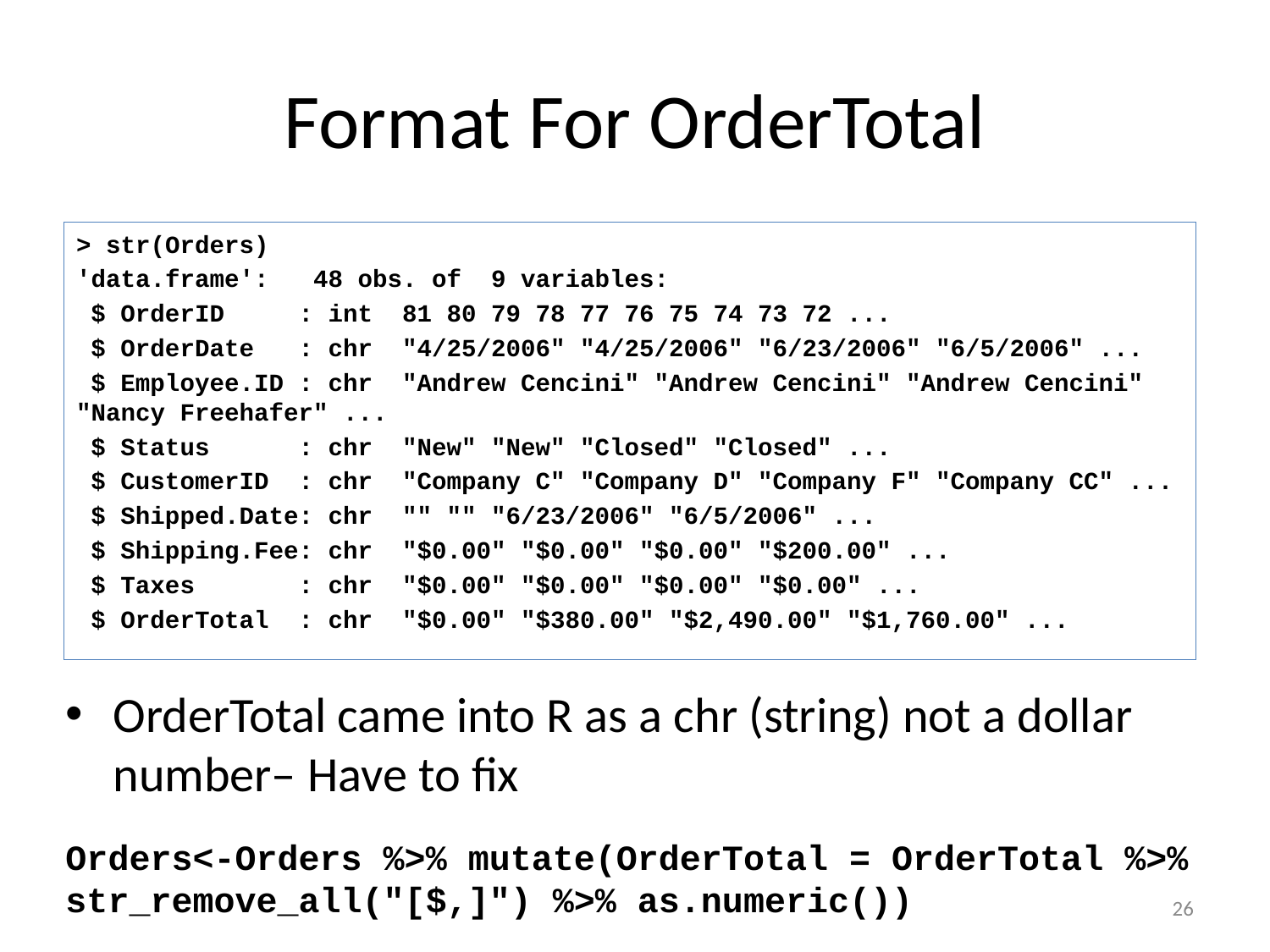

# Format For OrderTotal
> str(Orders)
'data.frame':   48 obs. of  9 variables:
 $ OrderID     : int  81 80 79 78 77 76 75 74 73 72 ...
 $ OrderDate   : chr  "4/25/2006" "4/25/2006" "6/23/2006" "6/5/2006" ...
 $ Employee.ID : chr  "Andrew Cencini" "Andrew Cencini" "Andrew Cencini" "Nancy Freehafer" ...
 $ Status      : chr  "New" "New" "Closed" "Closed" ...
 $ CustomerID  : chr  "Company C" "Company D" "Company F" "Company CC" ...
 $ Shipped.Date: chr  "" "" "6/23/2006" "6/5/2006" ...
 $ Shipping.Fee: chr  "$0.00" "$0.00" "$0.00" "$200.00" ...
 $ Taxes       : chr  "$0.00" "$0.00" "$0.00" "$0.00" ...
 $ OrderTotal  : chr  "$0.00" "$380.00" "$2,490.00" "$1,760.00" ...
OrderTotal came into R as a chr (string) not a dollar number– Have to fix

Orders<-Orders %>% mutate(OrderTotal = OrderTotal %>% str_remove_all("[$,]") %>% as.numeric())
26